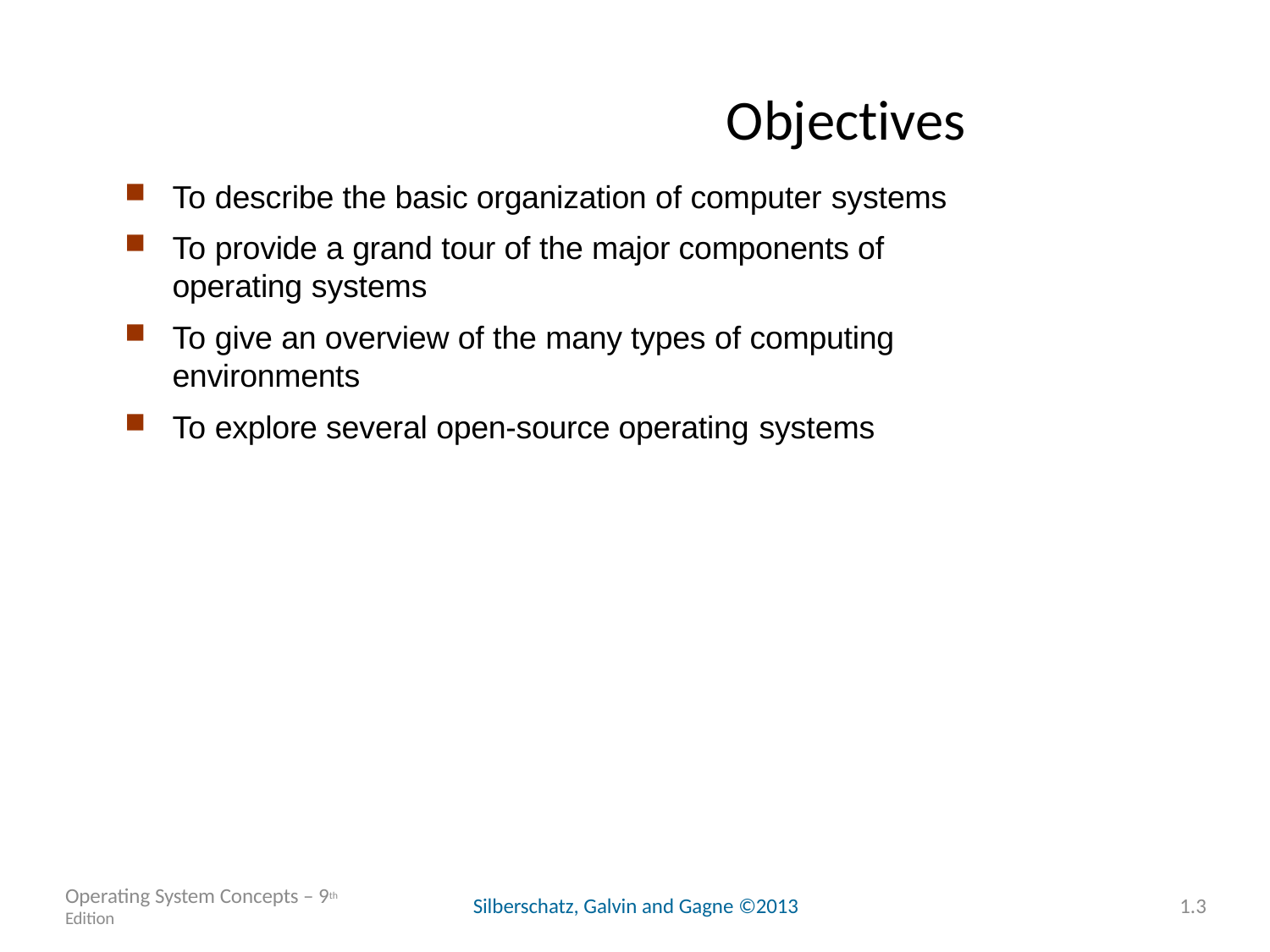

# Objectives
To describe the basic organization of computer systems
To provide a grand tour of the major components of  operating systems
To give an overview of the many types of computing  environments
To explore several open-source operating systems
Operating System Concepts – 9th Edition
Silberschatz, Galvin and Gagne ©2013
1.3